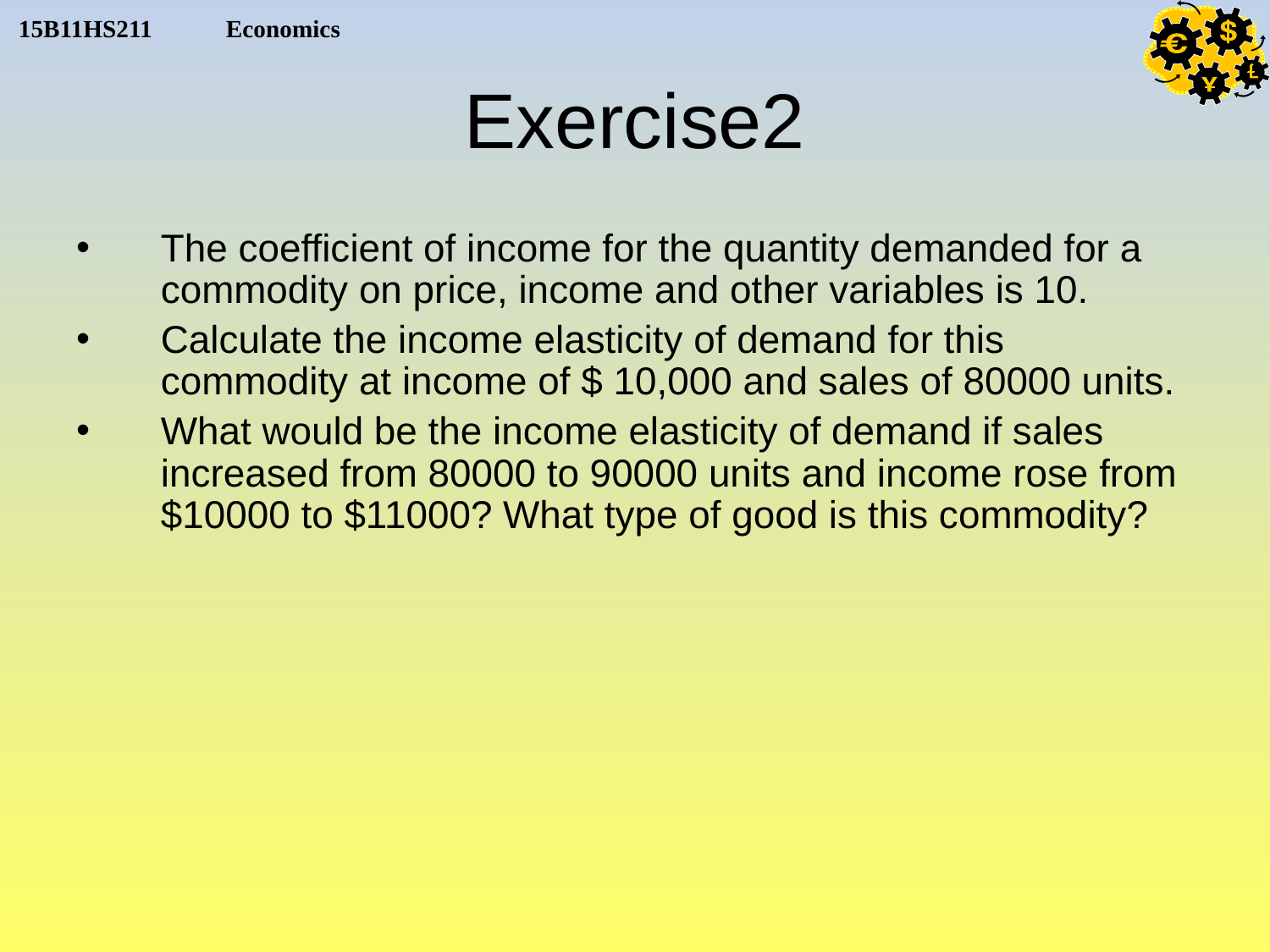

# Exercise2
The coefficient of income for the quantity demanded for a commodity on price, income and other variables is 10.
Calculate the income elasticity of demand for this commodity at income of $ 10,000 and sales of 80000 units.
What would be the income elasticity of demand if sales increased from 80000 to 90000 units and income rose from $10000 to $11000? What type of good is this commodity?